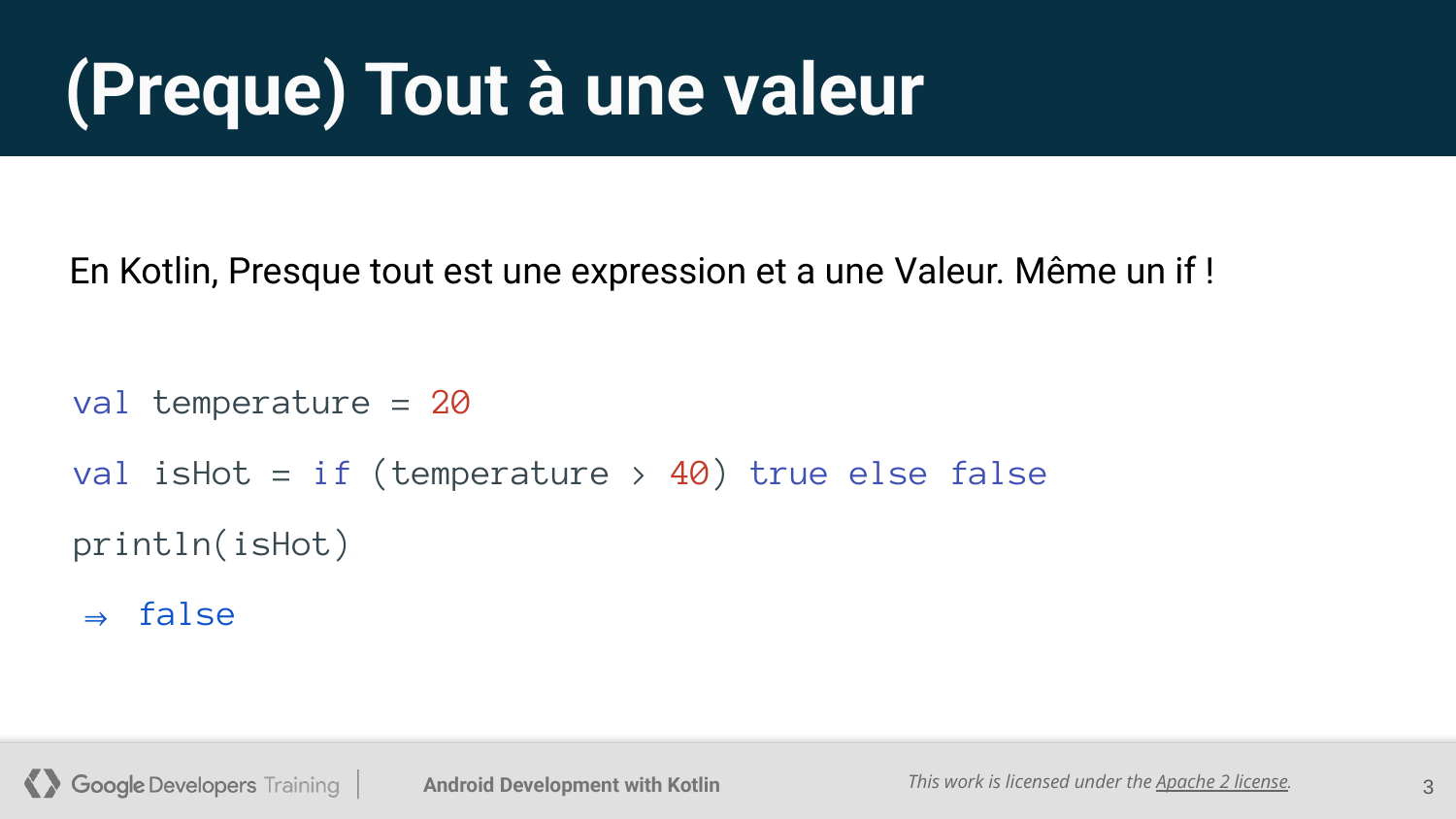

# (Preque) Tout à une valeur
En Kotlin, Presque tout est une expression et a une Valeur. Même un if !
val temperature = 20
val isHot = if (temperature > 40) true else false
println(isHot)
⇒ false
3